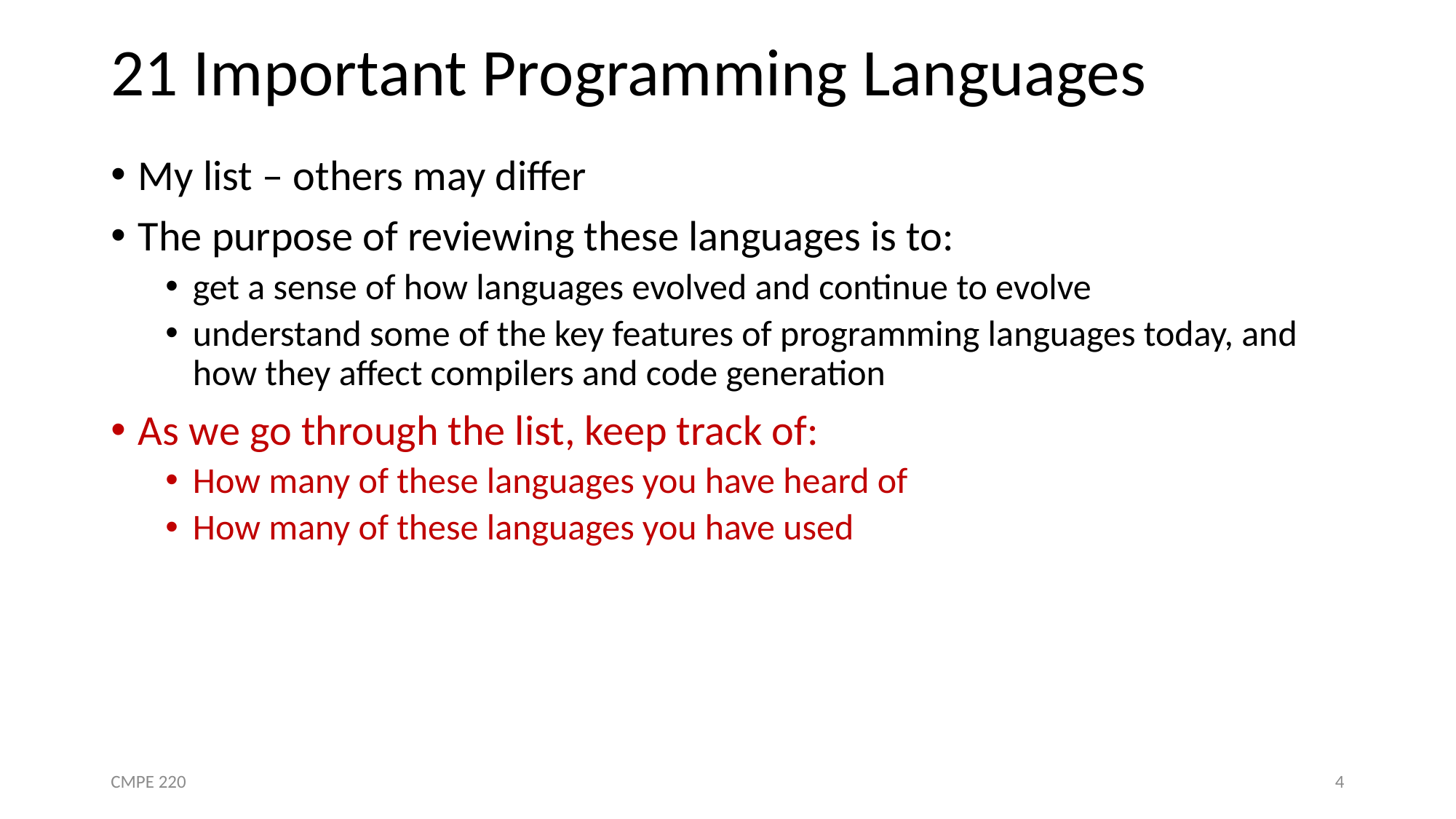

# 21 Important Programming Languages
My list – others may differ
The purpose of reviewing these languages is to:
get a sense of how languages evolved and continue to evolve
understand some of the key features of programming languages today, and how they affect compilers and code generation
As we go through the list, keep track of:
How many of these languages you have heard of
How many of these languages you have used
CMPE 220
4